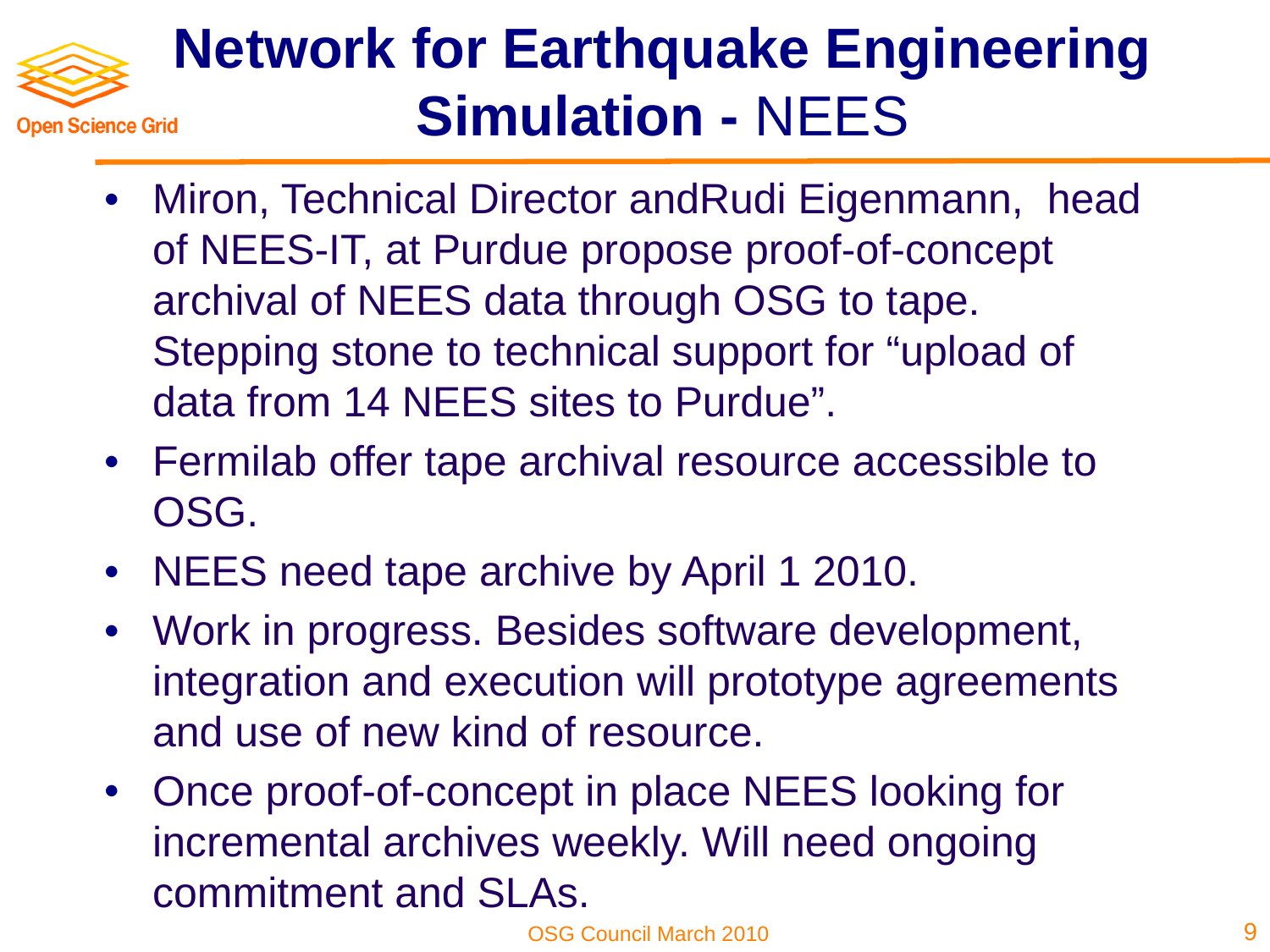

# Network for Earthquake Engineering Simulation - NEES
Miron, Technical Director andRudi Eigenmann,  head of NEES-IT, at Purdue propose proof-of-concept archival of NEES data through OSG to tape. Stepping stone to technical support for “upload of data from 14 NEES sites to Purdue”.
Fermilab offer tape archival resource accessible to OSG.
NEES need tape archive by April 1 2010.
Work in progress. Besides software development, integration and execution will prototype agreements and use of new kind of resource.
Once proof-of-concept in place NEES looking for incremental archives weekly. Will need ongoing commitment and SLAs.
9